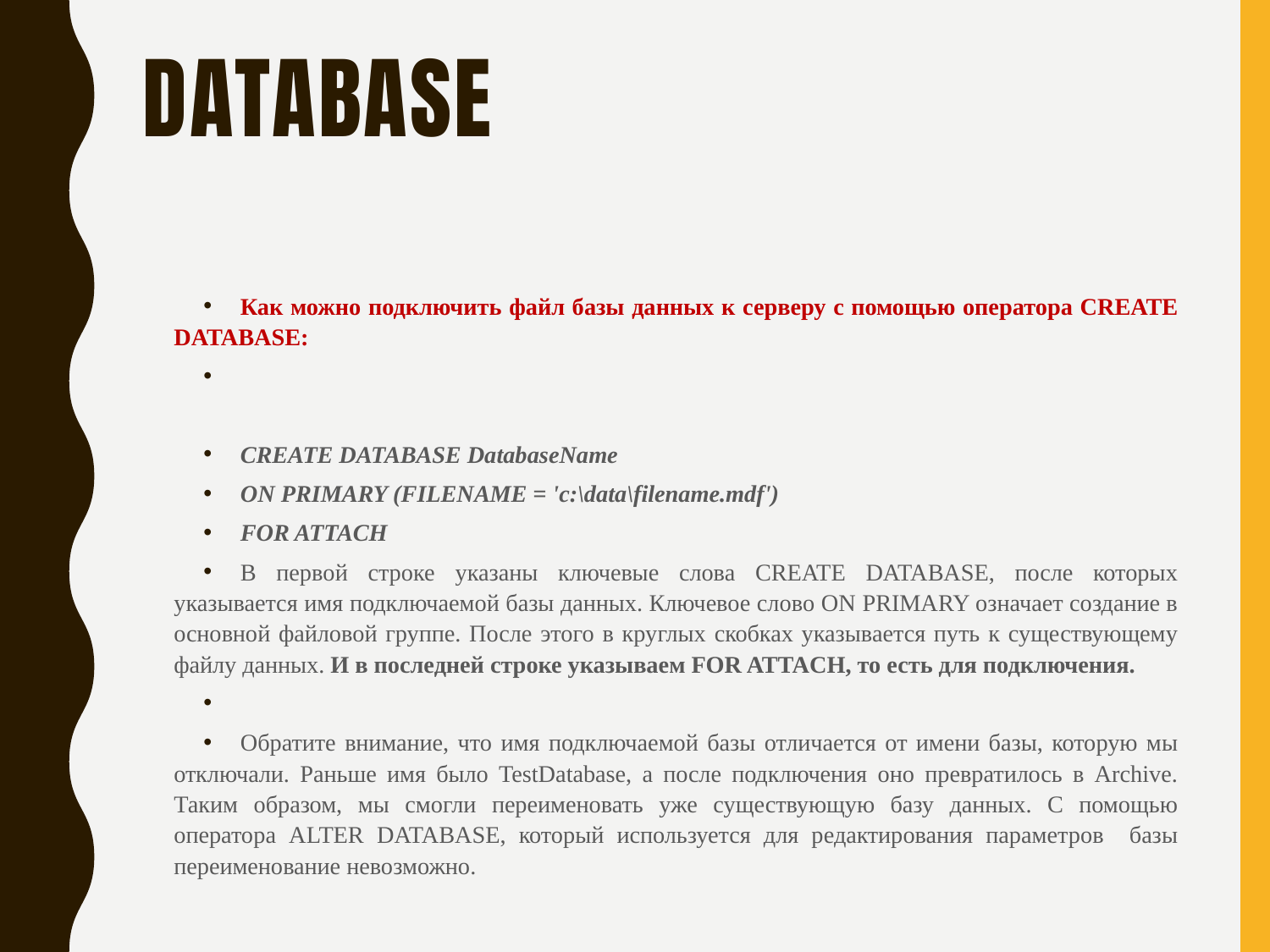

# DATABASE

Как можно подключить файл базы данных к серверу с помощью оператора CREATE DATABASE:

CREATE DATABASE DatabaseName
ON PRIMARY (FILENAME = 'c:\data\filename.mdf')
FOR ATTACH
В первой строке указаны ключевые слова CREATE DATABASE, после которых указывается имя подключаемой базы данных. Ключевое слово ON PRIMARY означает создание в основной файловой группе. После этого в круглых скобках указывается путь к существующему файлу данных. И в последней строке указываем FOR ATTACH, то есть для подключения.

Обратите внимание, что имя подключаемой базы отличается от имени базы, которую мы отключали. Раньше имя было TestDatabase, а после подключения оно превратилось в Archive. Таким образом, мы смогли переименовать уже существующую базу данных. С помощью оператора ALTER DATABASE, который используется для редактирования параметров  базы переименование невозможно.